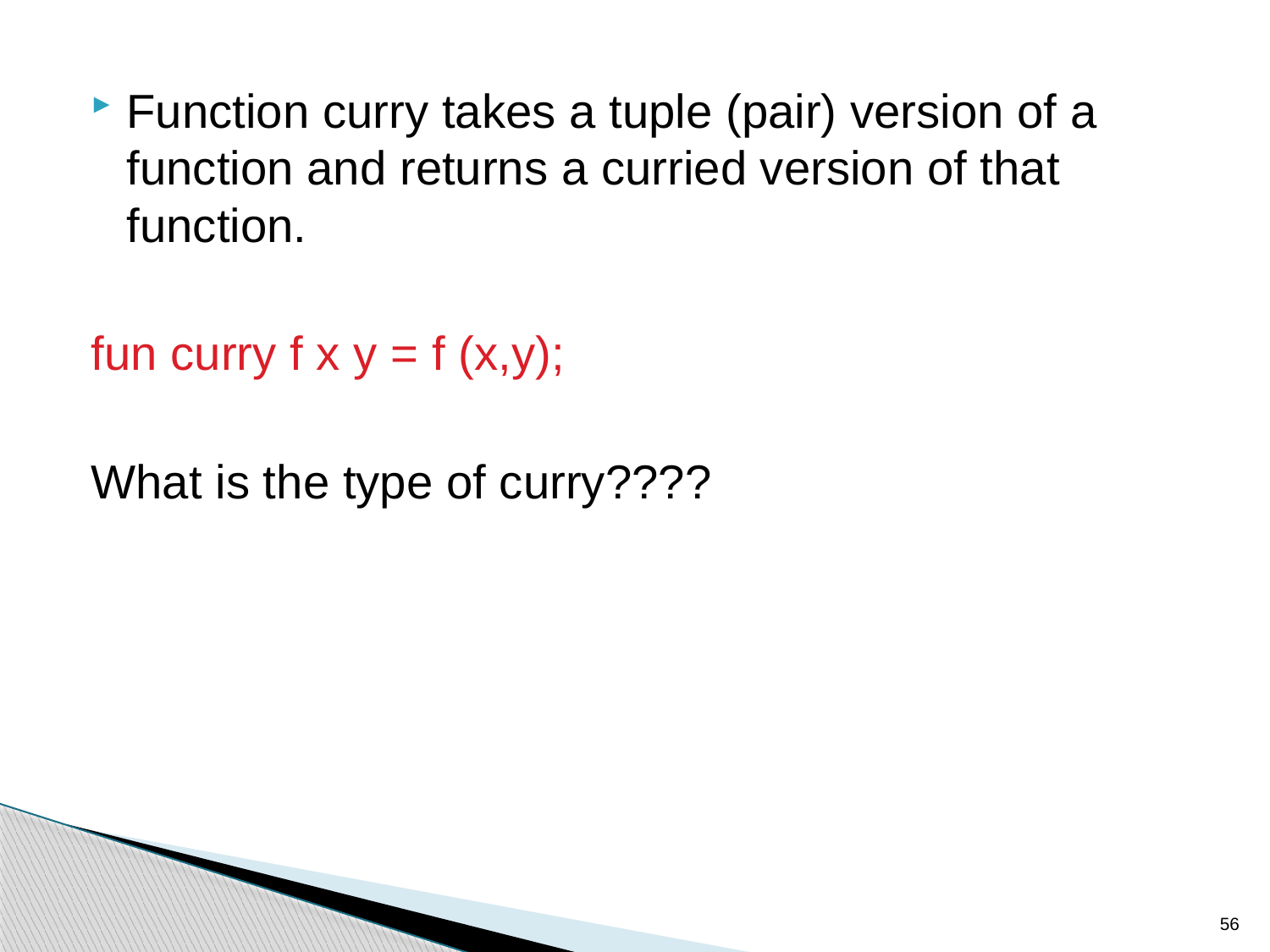

Function curry takes a tuple (pair) version of a function and returns a curried version of that  function.

fun curry f x y = f (x,y);

What is the type of curry????

56